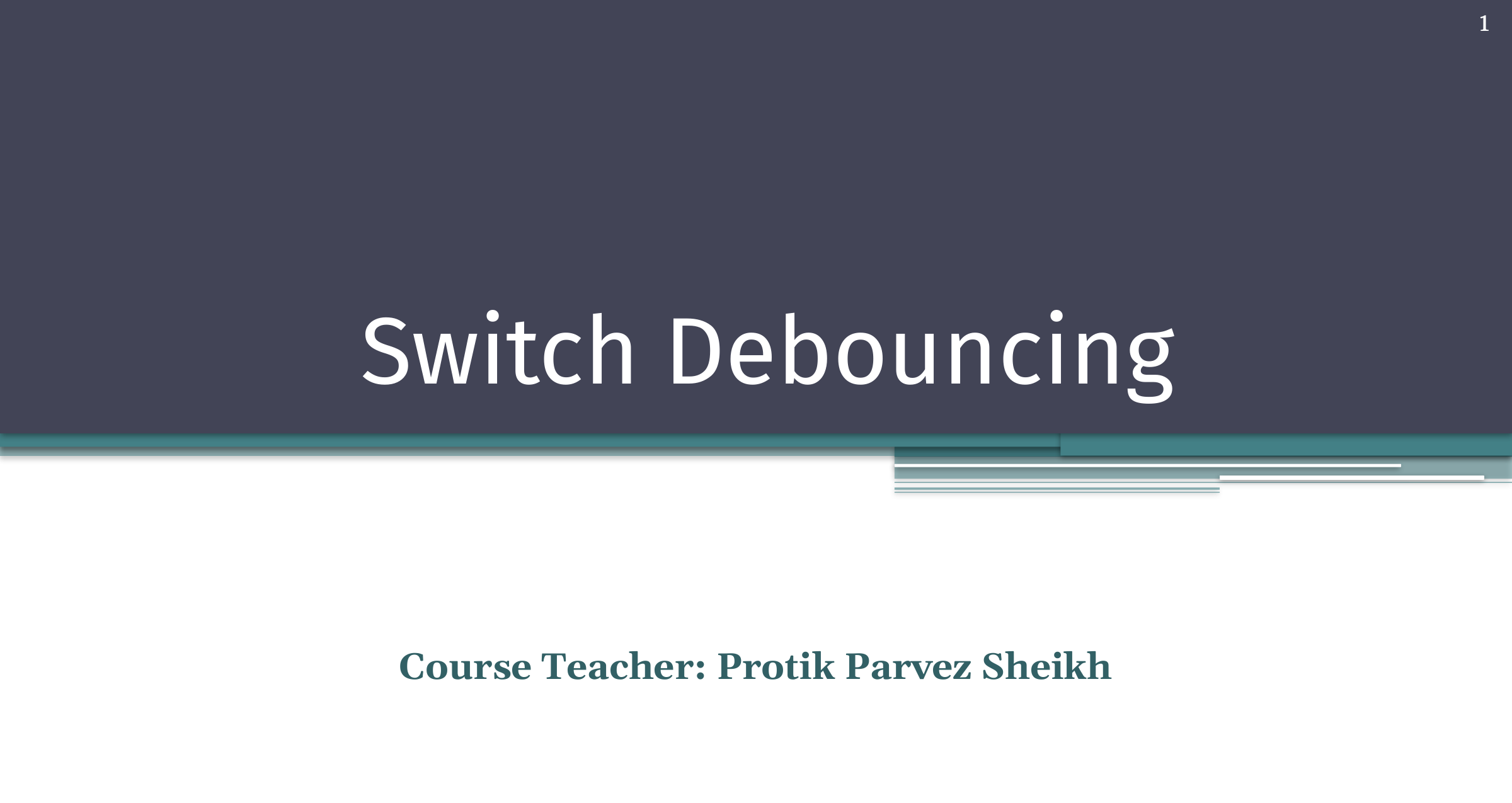

1
# Switch Debouncing
Course Teacher: Protik Parvez Sheikh